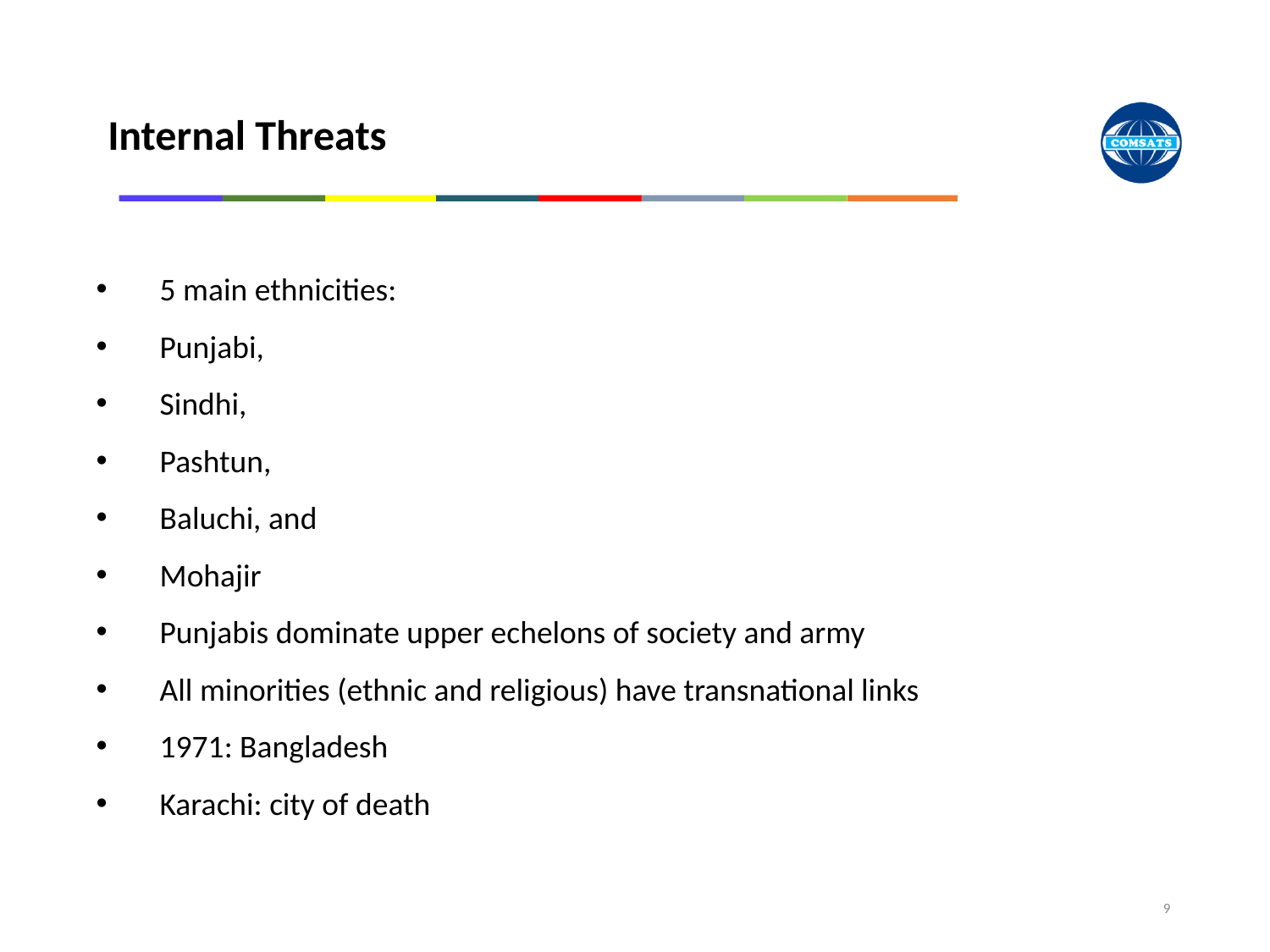

Internal Threats

5 main ethnicities:
Punjabi,
Sindhi,
Pashtun,
Baluchi, and
Mohajir
Punjabis dominate upper echelons of society and army
All minorities (ethnic and religious) have transnational links
1971: Bangladesh
Karachi: city of death

9